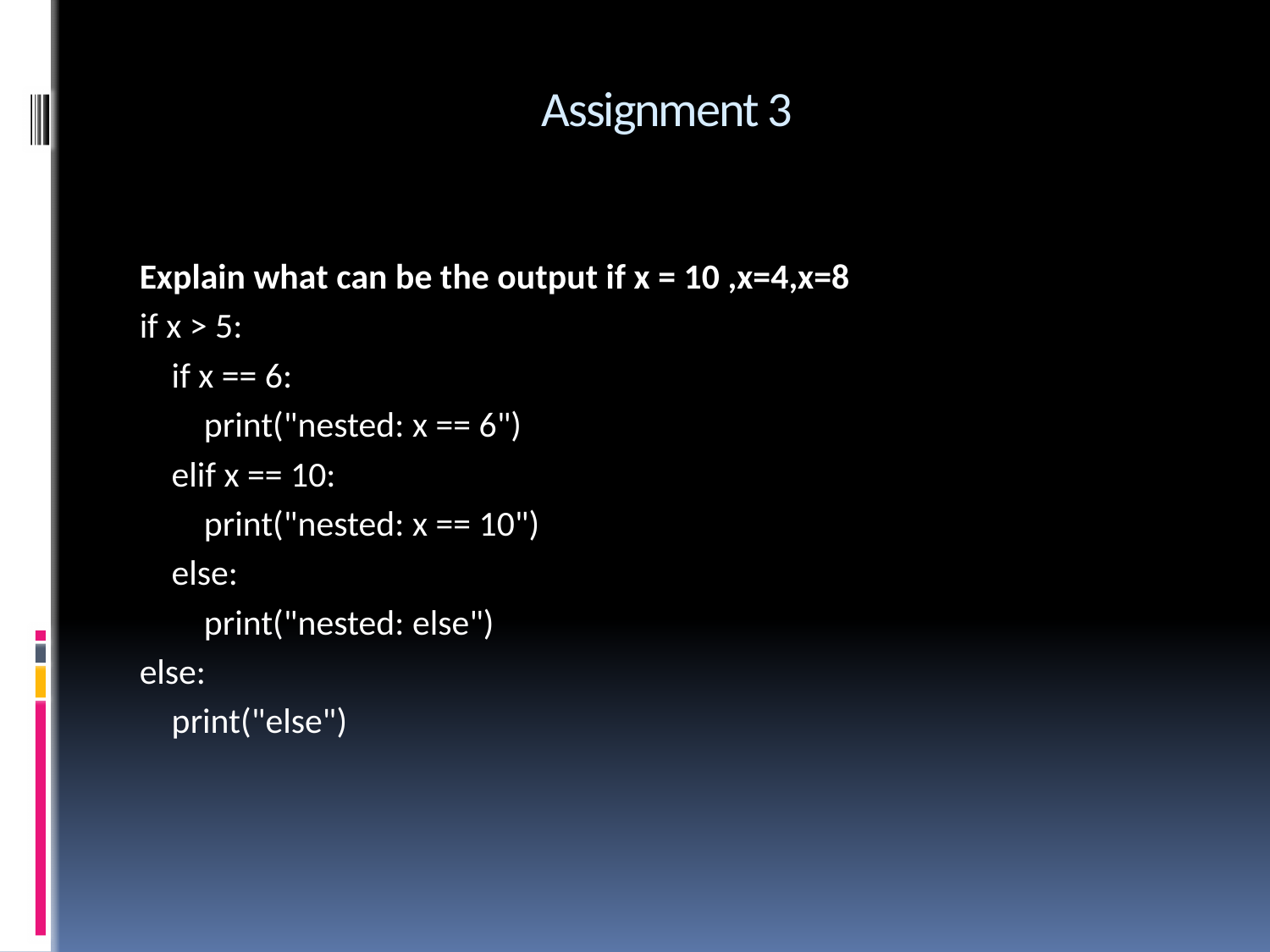

# Assignment 3
Explain what can be the output if x = 10 ,x=4,x=8
if x > 5:
    if x == 6:
        print("nested: x == 6")
    elif x == 10:
        print("nested: x == 10")
    else:
        print("nested: else")
else:
    print("else")